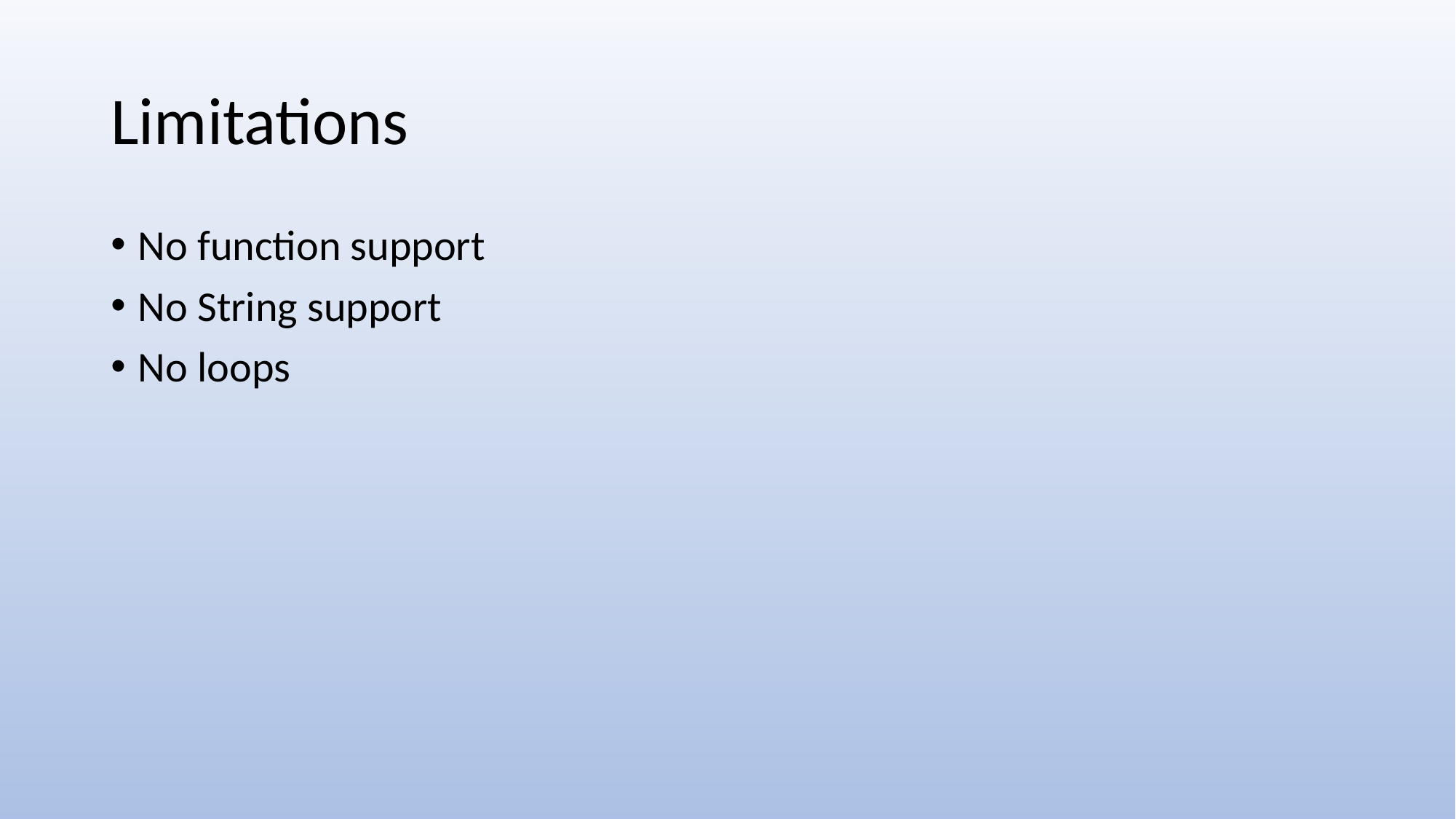

# Limitations
No function support
No String support
No loops